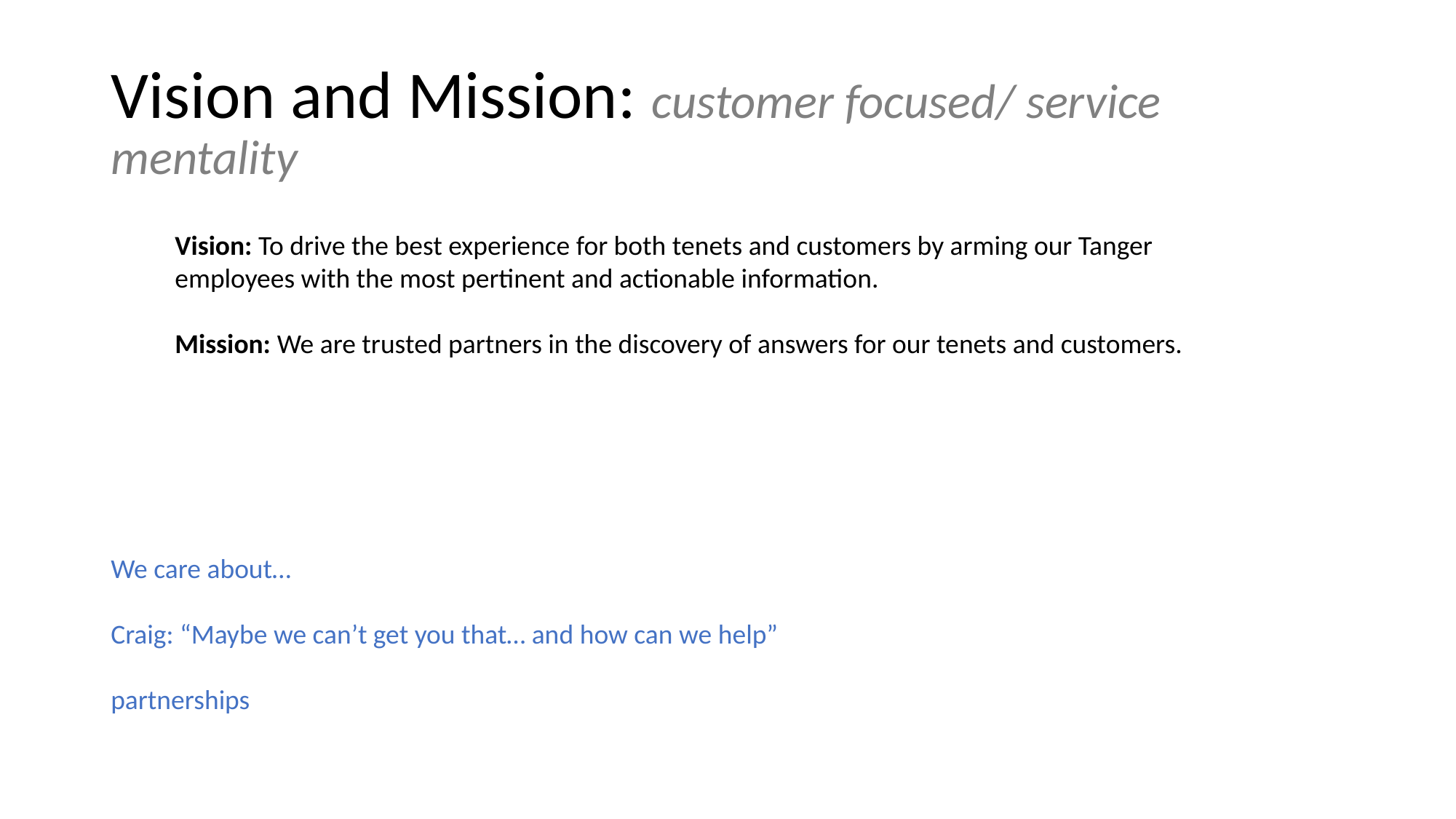

# Vision and Mission: customer focused/ service mentality
Vision: To drive the best experience for both tenets and customers by arming our Tanger employees with the most pertinent and actionable information.

Mission: We are trusted partners in the discovery of answers for our tenets and customers.

We care about…

Craig: “Maybe we can’t get you that… and how can we help”

partnerships